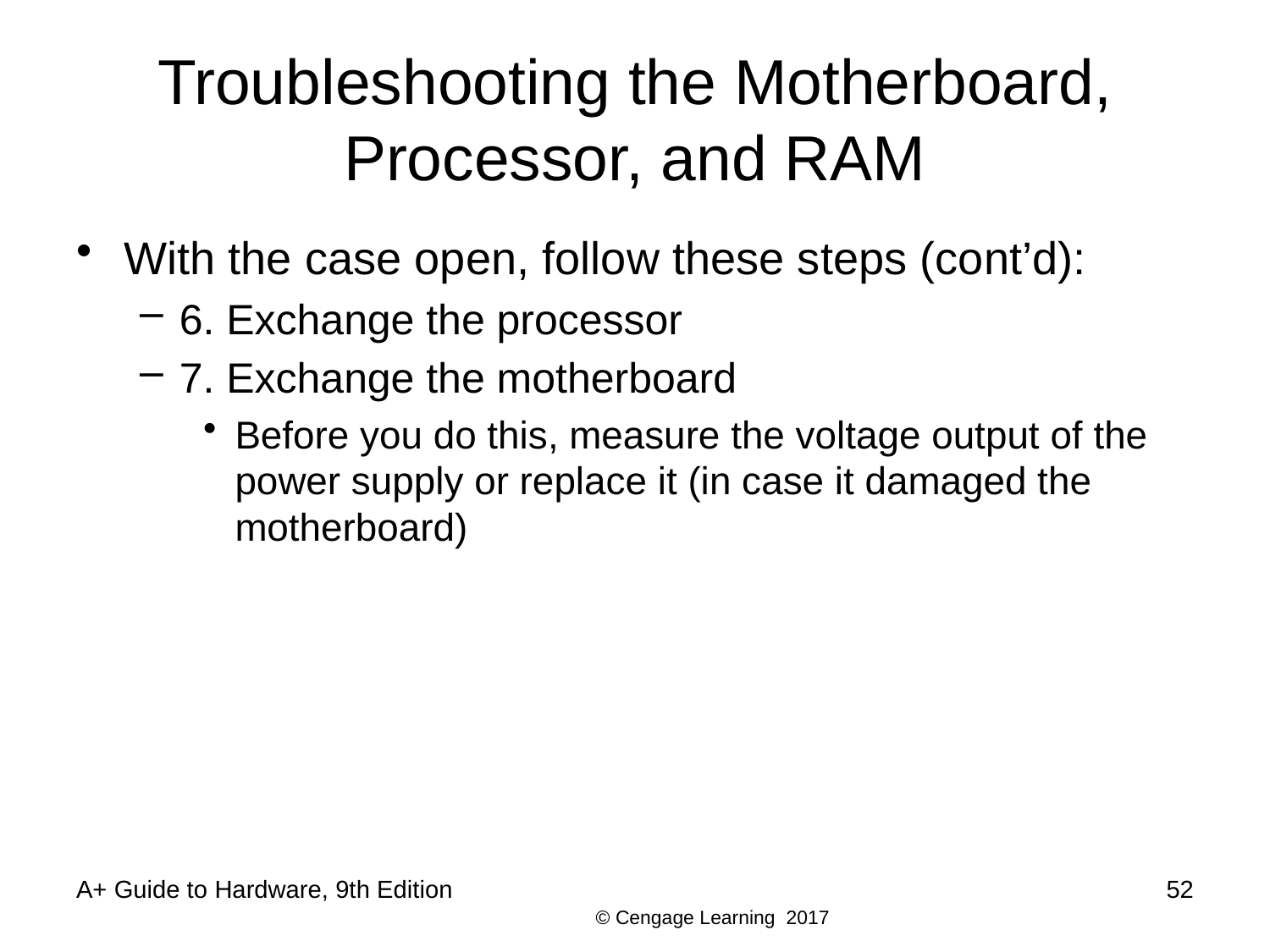

# Troubleshooting the Motherboard, Processor, and RAM
With the case open, follow these steps (cont’d):
6. Exchange the processor
7. Exchange the motherboard
Before you do this, measure the voltage output of the power supply or replace it (in case it damaged the motherboard)

A+ Guide to Hardware, 9th Edition
52